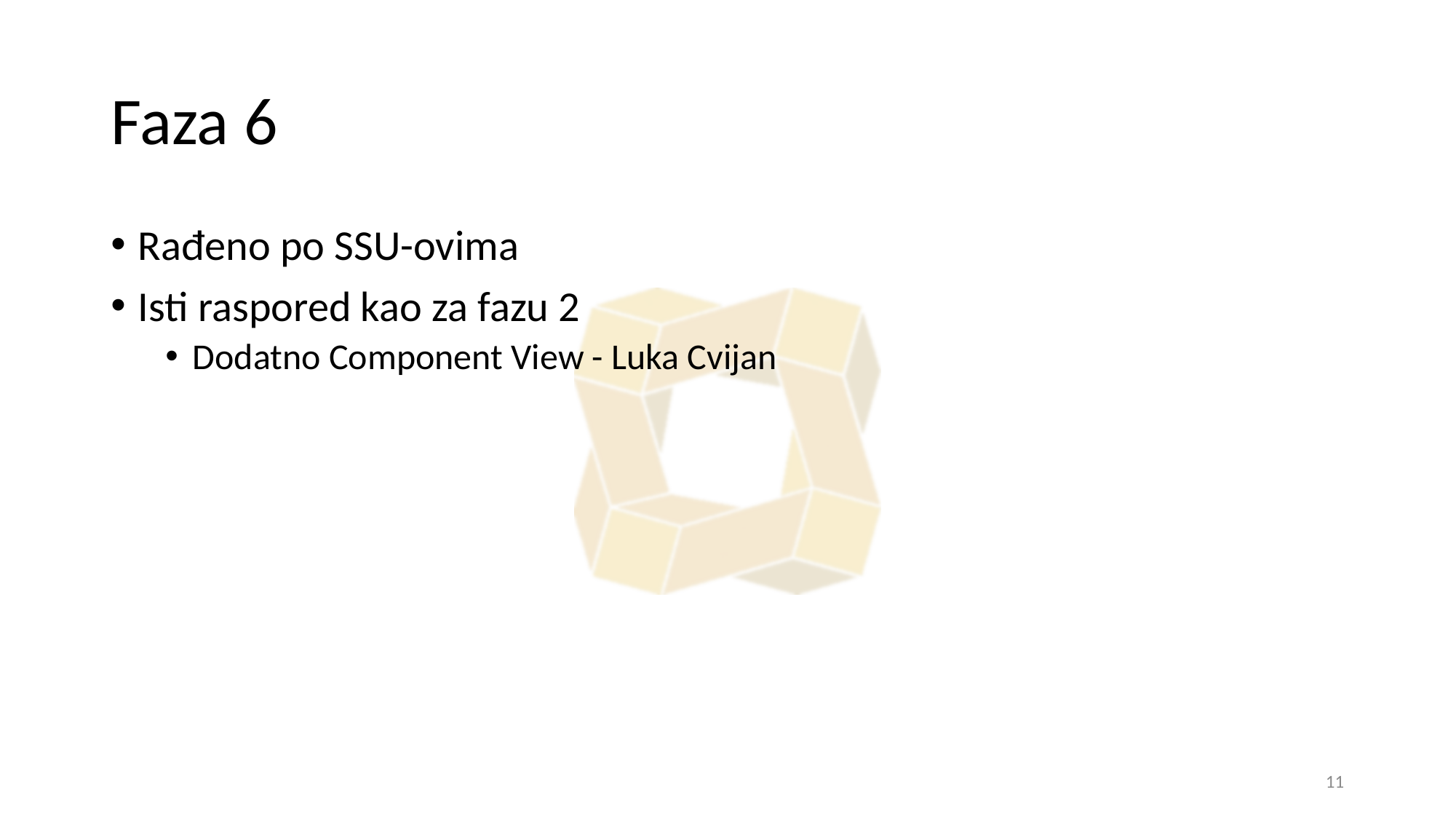

# Faza 6
Rađeno po SSU-ovima
Isti raspored kao za fazu 2
Dodatno Component View - Luka Cvijan
11